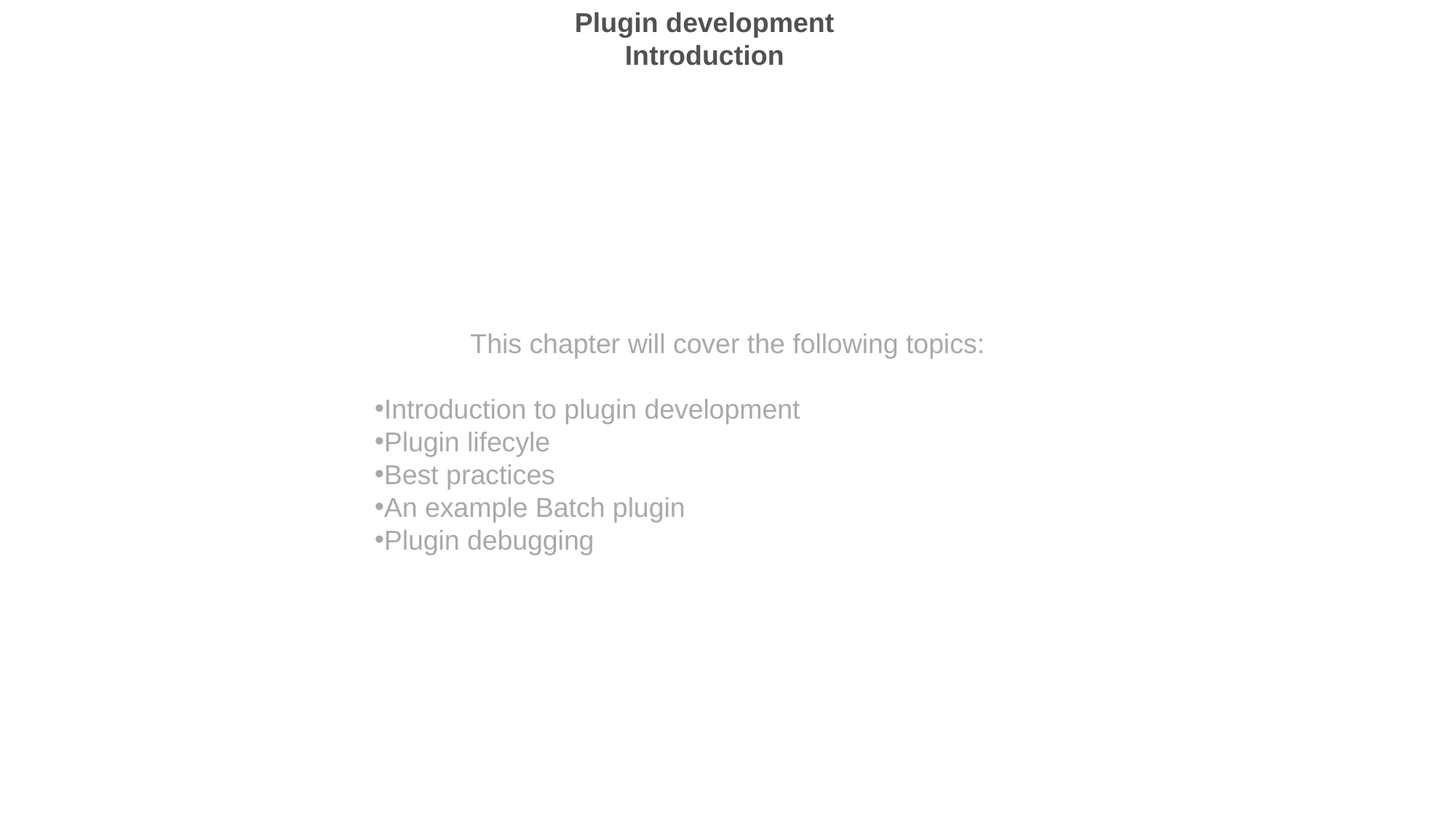

Plugin development
Introduction
This chapter will cover the following topics:

Introduction to plugin development
Plugin lifecyle
Best practices
An example Batch plugin
Plugin debugging